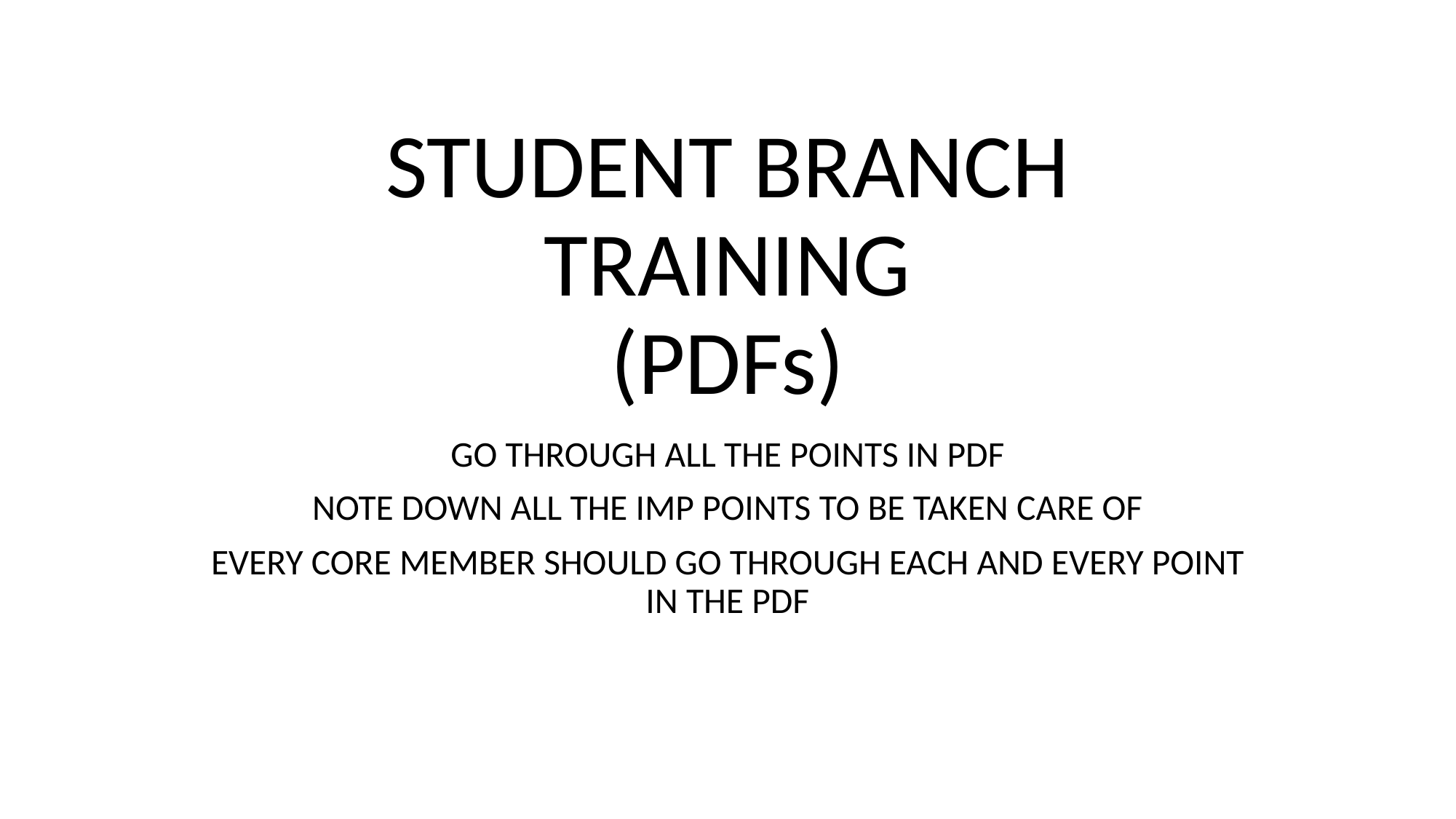

# STUDENT BRANCH TRAINING (PDFs)
GO THROUGH ALL THE POINTS IN PDF
NOTE DOWN ALL THE IMP POINTS TO BE TAKEN CARE OF
EVERY CORE MEMBER SHOULD GO THROUGH EACH AND EVERY POINT IN THE PDF